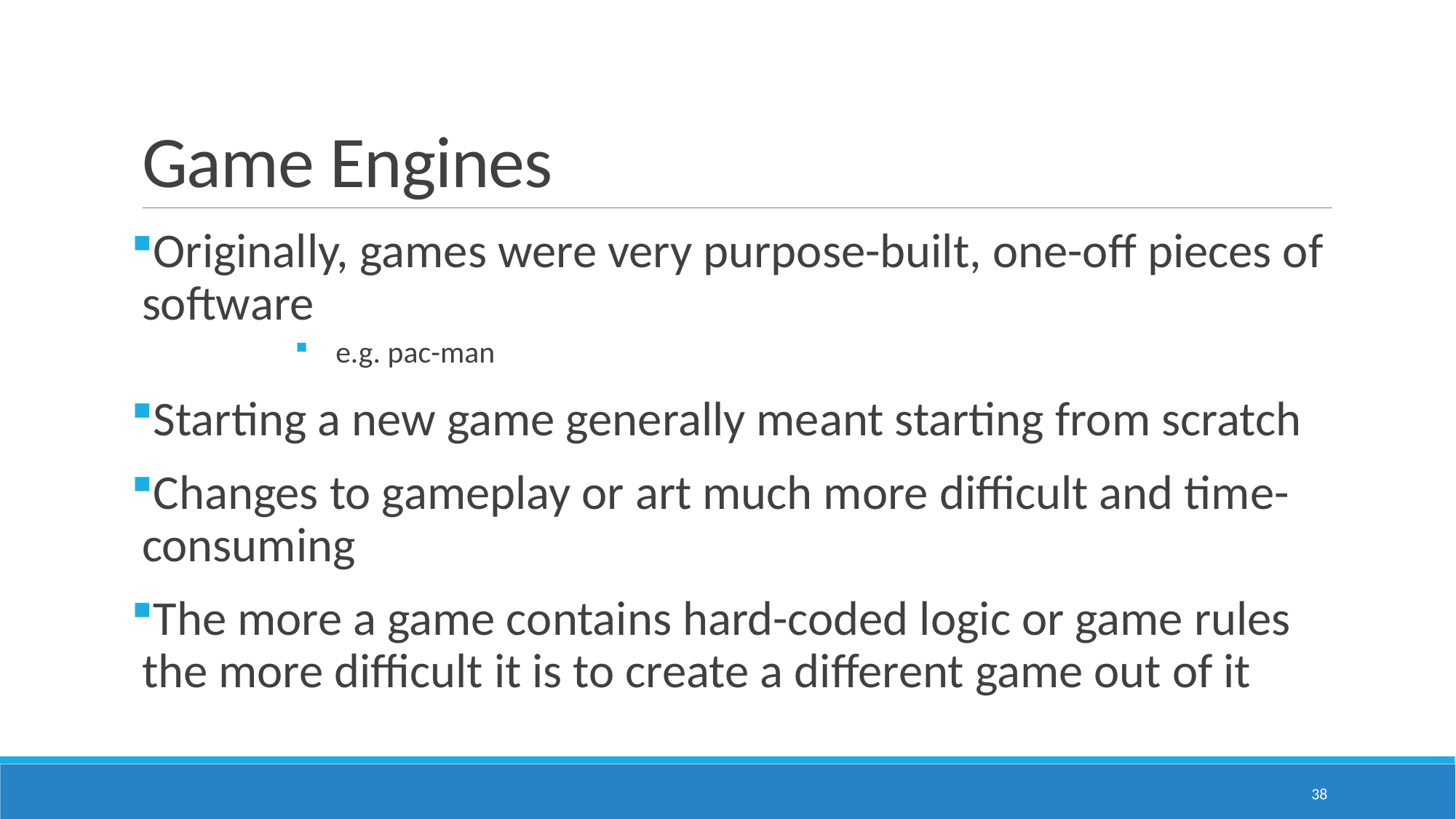

# Game Engines
Originally, games were very purpose-built, one-off pieces of software
e.g. pac-man
Starting a new game generally meant starting from scratch
Changes to gameplay or art much more difficult and time-consuming
The more a game contains hard-coded logic or game rules the more difficult it is to create a different game out of it
38